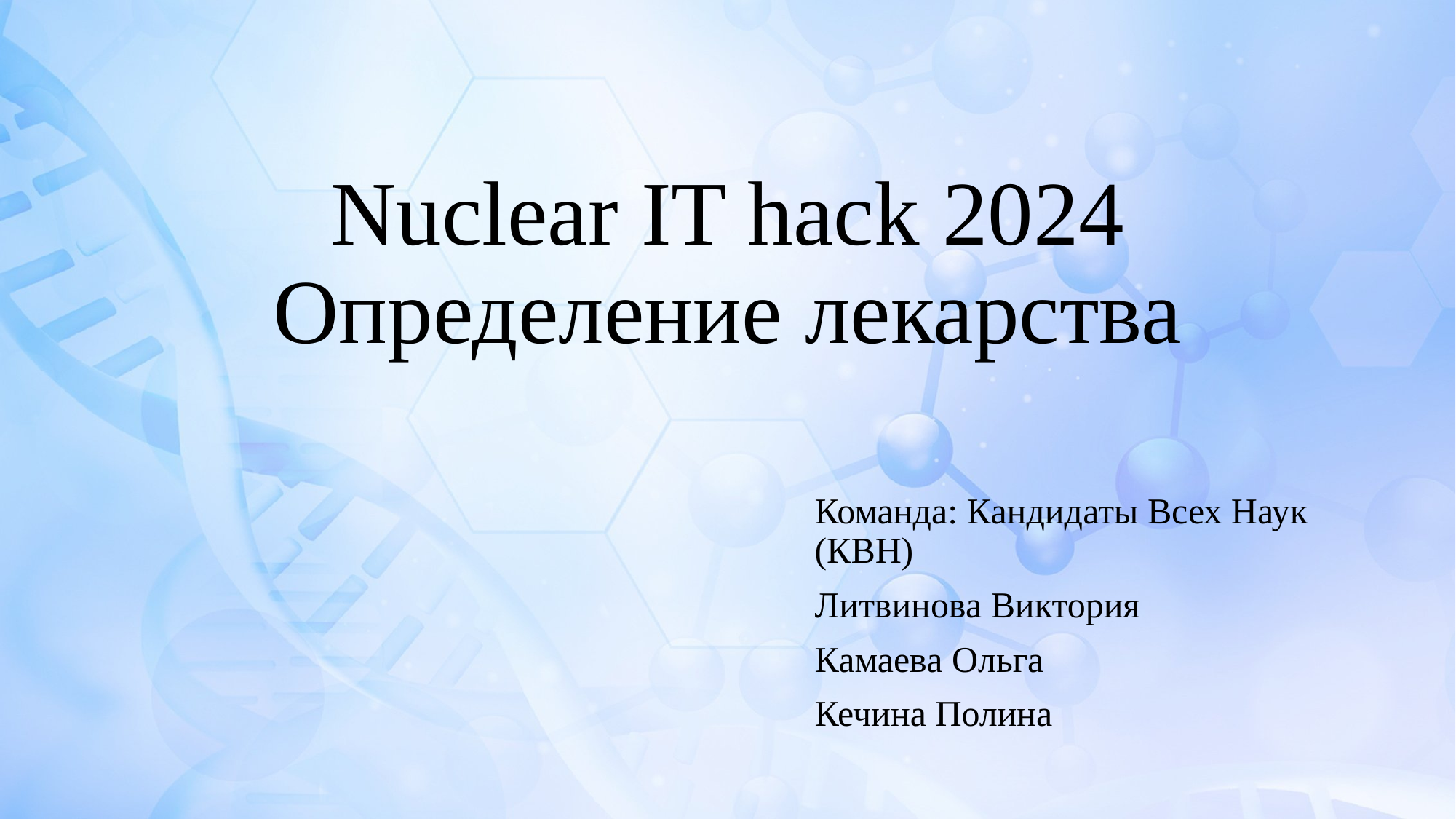

# Nuclear IT hack 2024 Определение лекарства
Команда: Кандидаты Всех Наук (КВН)
Литвинова Виктория
Камаева Ольга
Кечина Полина